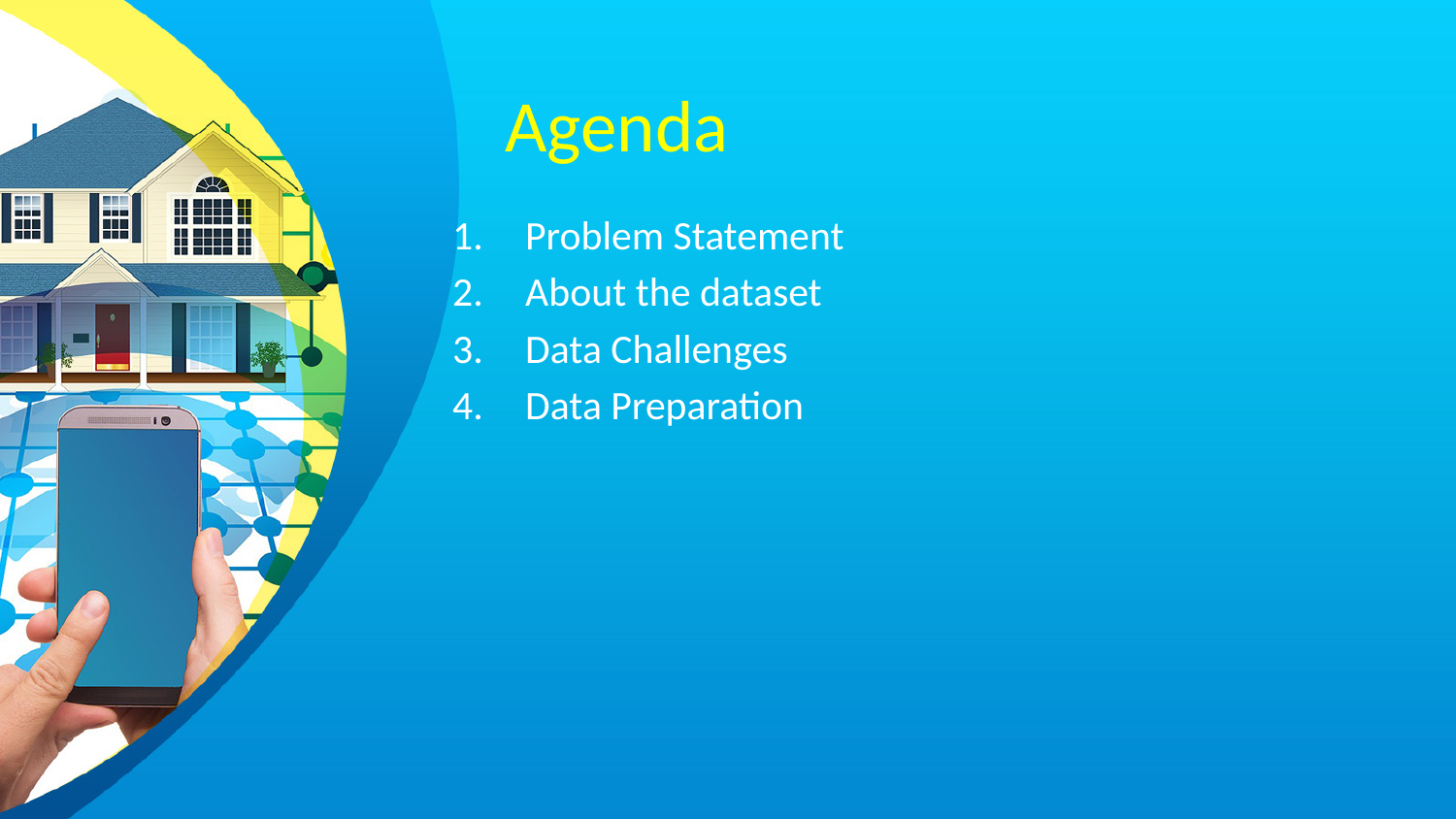

# Agenda
Problem Statement
About the dataset
Data Challenges
Data Preparation